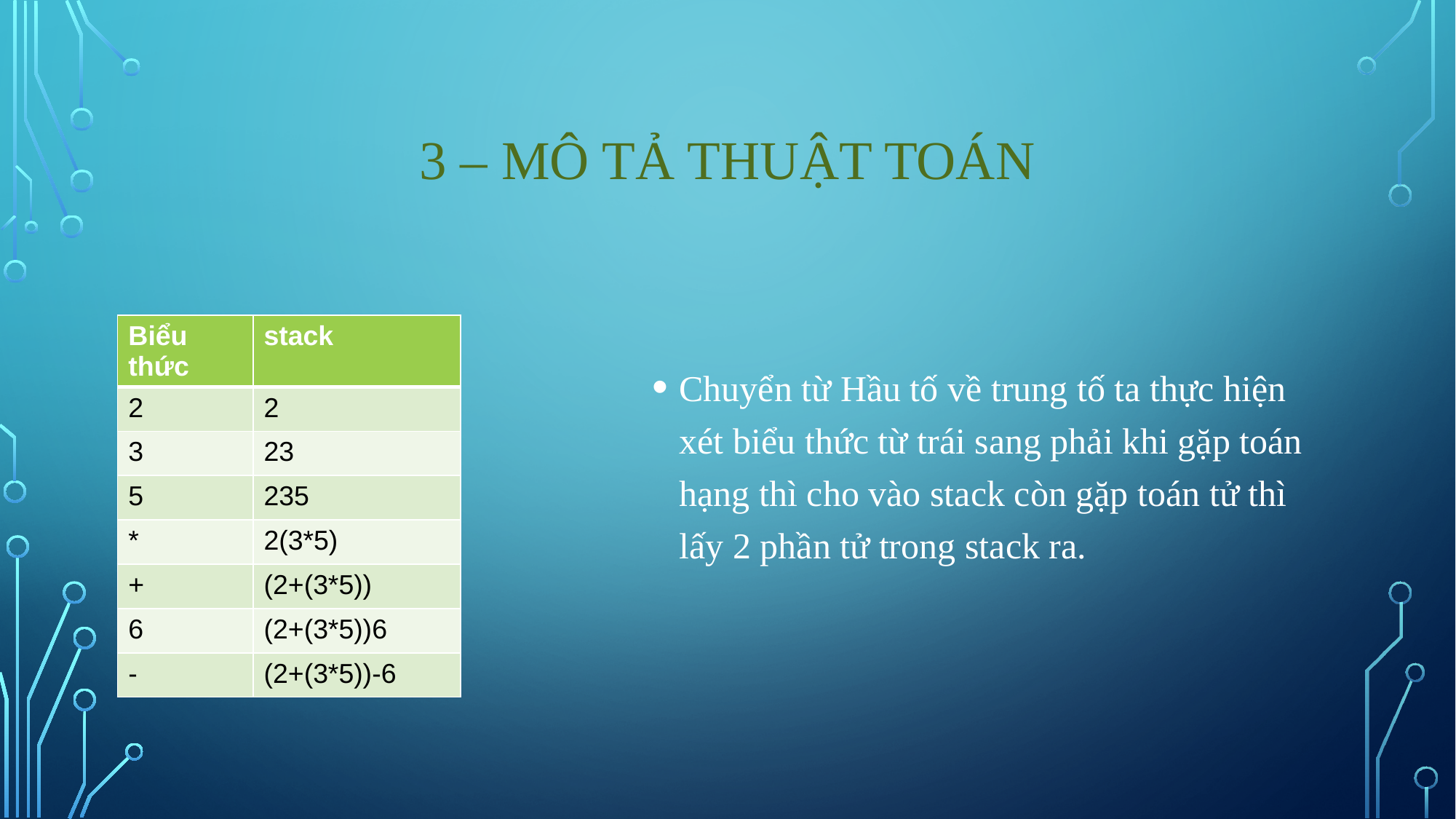

# 3 – Mô tả thuật toán
| Biểu thức | stack |
| --- | --- |
| 2 | 2 |
| 3 | 23 |
| 5 | 235 |
| \* | 2(3\*5) |
| + | (2+(3\*5)) |
| 6 | (2+(3\*5))6 |
| - | (2+(3\*5))-6 |
Chuyển từ Hầu tố về trung tố ta thực hiện xét biểu thức từ trái sang phải khi gặp toán hạng thì cho vào stack còn gặp toán tử thì lấy 2 phần tử trong stack ra.